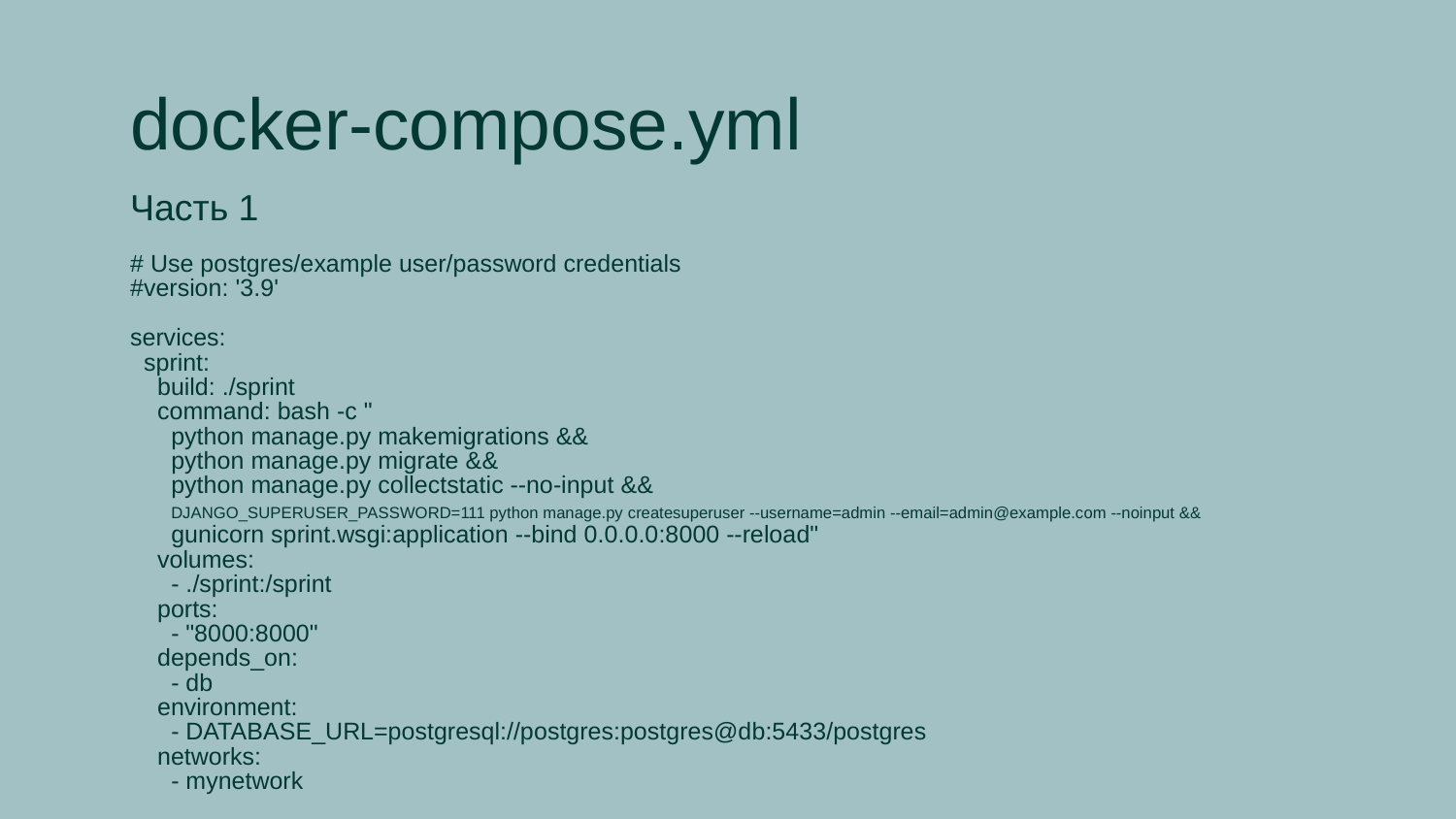

# docker-compose.yml
Часть 1
# Use postgres/example user/password credentials
#version: '3.9'

services:
  sprint:
    build: ./sprint
    command: bash -c "
      python manage.py makemigrations &&
      python manage.py migrate &&
      python manage.py collectstatic --no-input &&
      DJANGO_SUPERUSER_PASSWORD=111 python manage.py createsuperuser --username=admin --email=admin@example.com --noinput &&
      gunicorn sprint.wsgi:application --bind 0.0.0.0:8000 --reload"
    volumes:
      - ./sprint:/sprint
    ports:
      - "8000:8000"
    depends_on:
      - db
    environment:
      - DATABASE_URL=postgresql://postgres:postgres@db:5433/postgres
    networks:
      - mynetwork